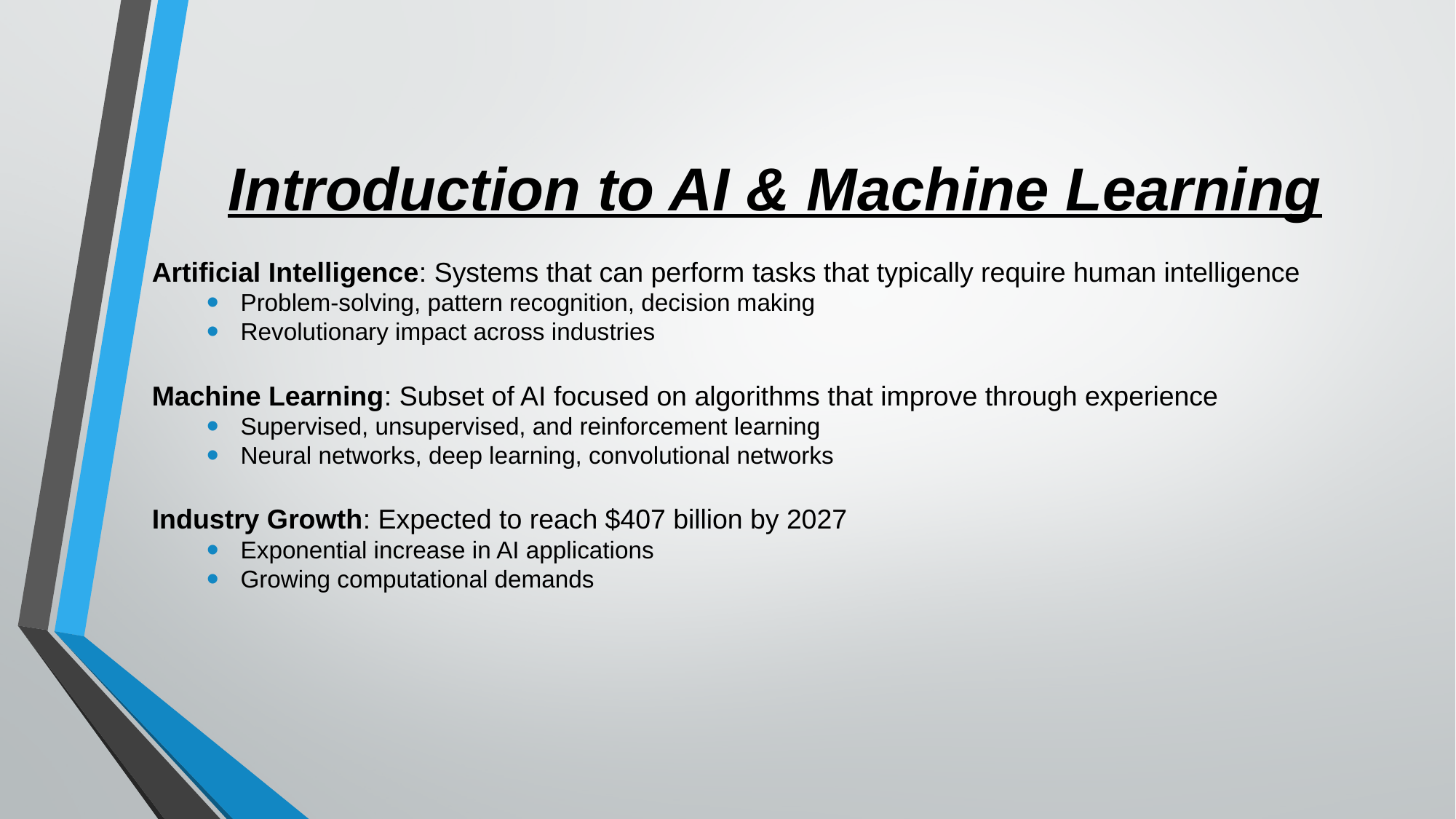

# Introduction to AI & Machine Learning
Artificial Intelligence: Systems that can perform tasks that typically require human intelligence
Problem-solving, pattern recognition, decision making
Revolutionary impact across industries

Machine Learning: Subset of AI focused on algorithms that improve through experience
Supervised, unsupervised, and reinforcement learning
Neural networks, deep learning, convolutional networks

Industry Growth: Expected to reach $407 billion by 2027
Exponential increase in AI applications
Growing computational demands